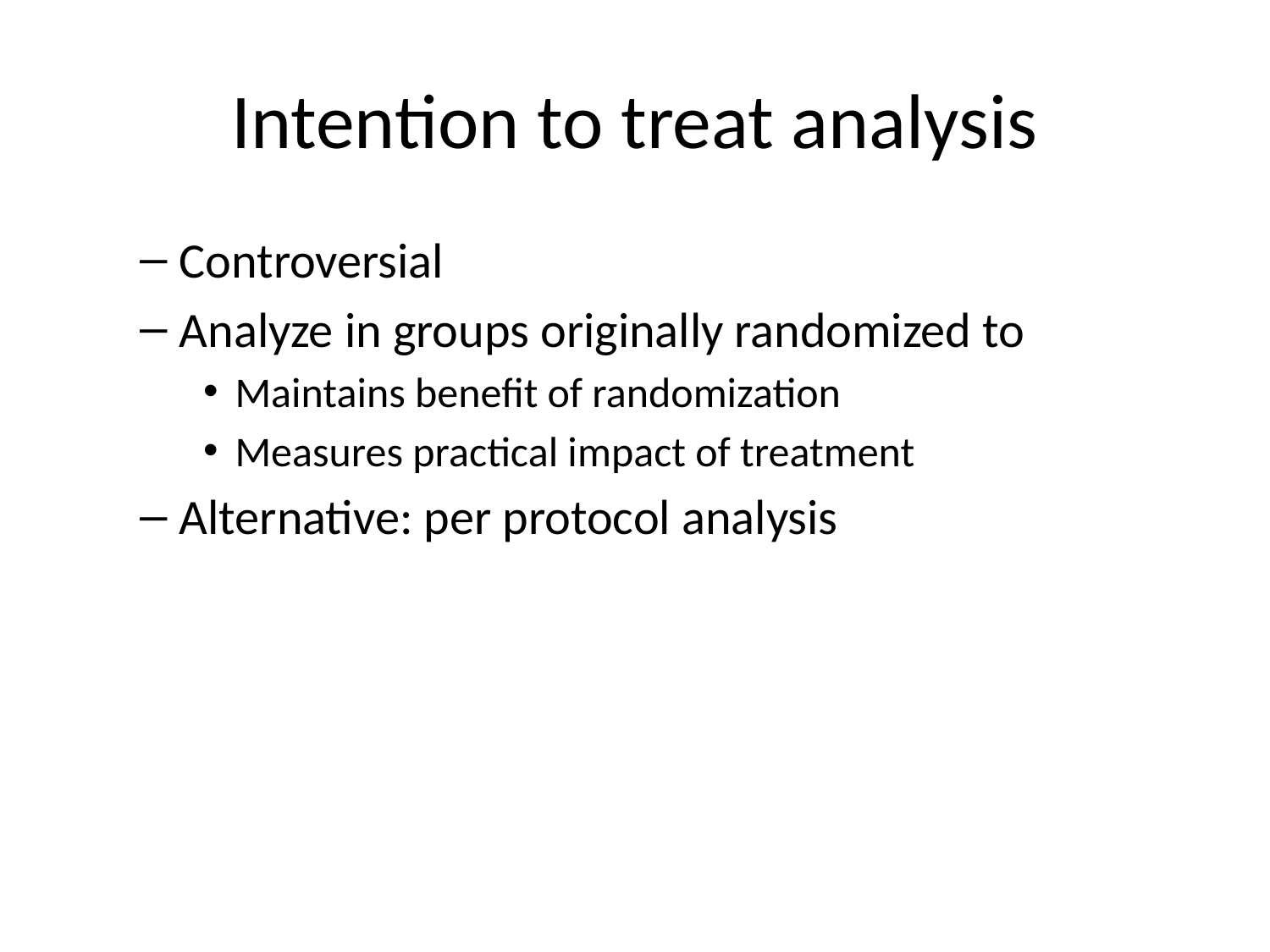

# Intention to treat analysis
Controversial
Analyze in groups originally randomized to
Maintains benefit of randomization
Measures practical impact of treatment
Alternative: per protocol analysis